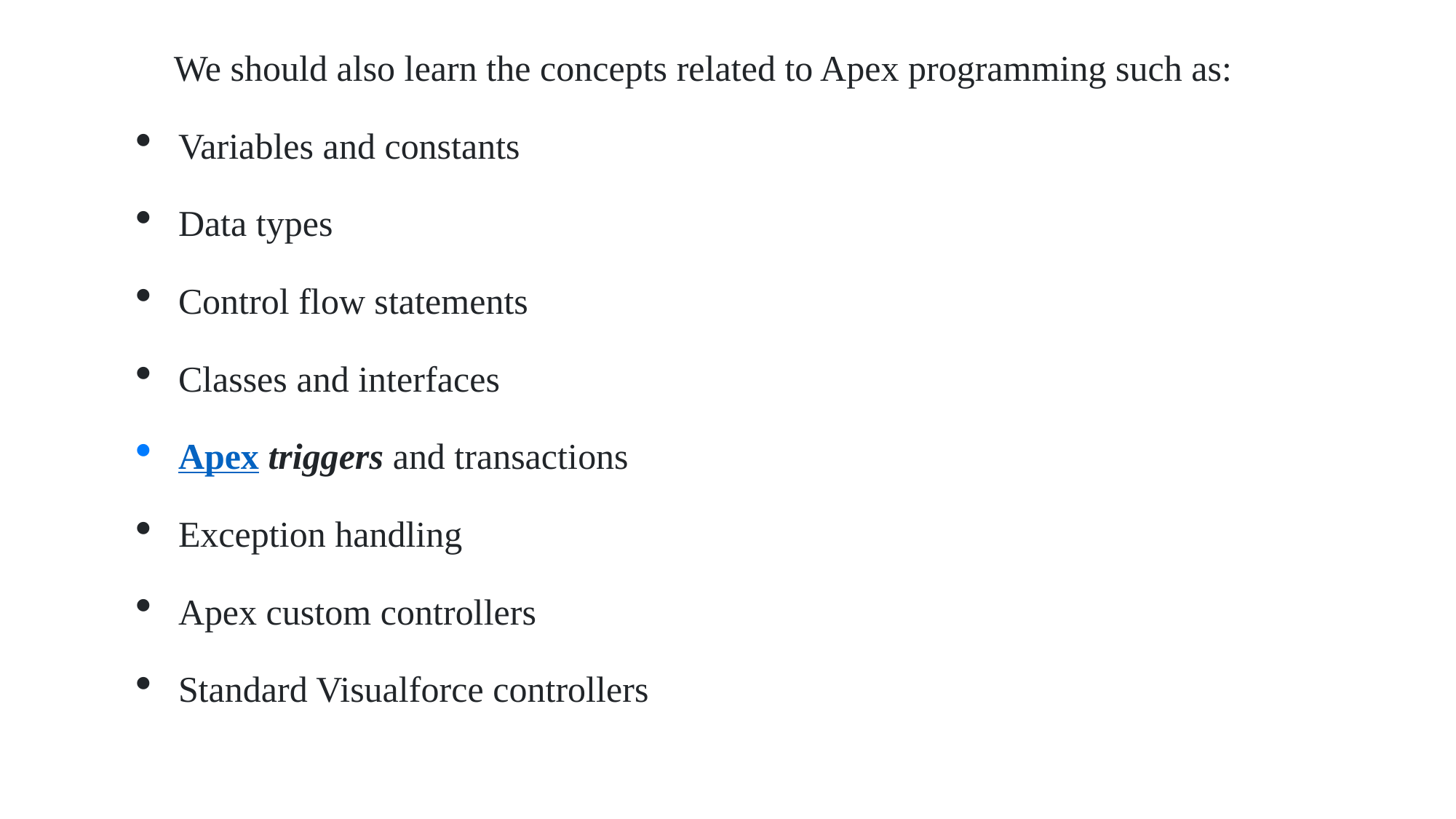

We should also learn the concepts related to Apex programming such as:
Variables and constants
Data types
Control flow statements
Classes and interfaces
Apex triggers and transactions
Exception handling
Apex custom controllers
Standard Visualforce controllers